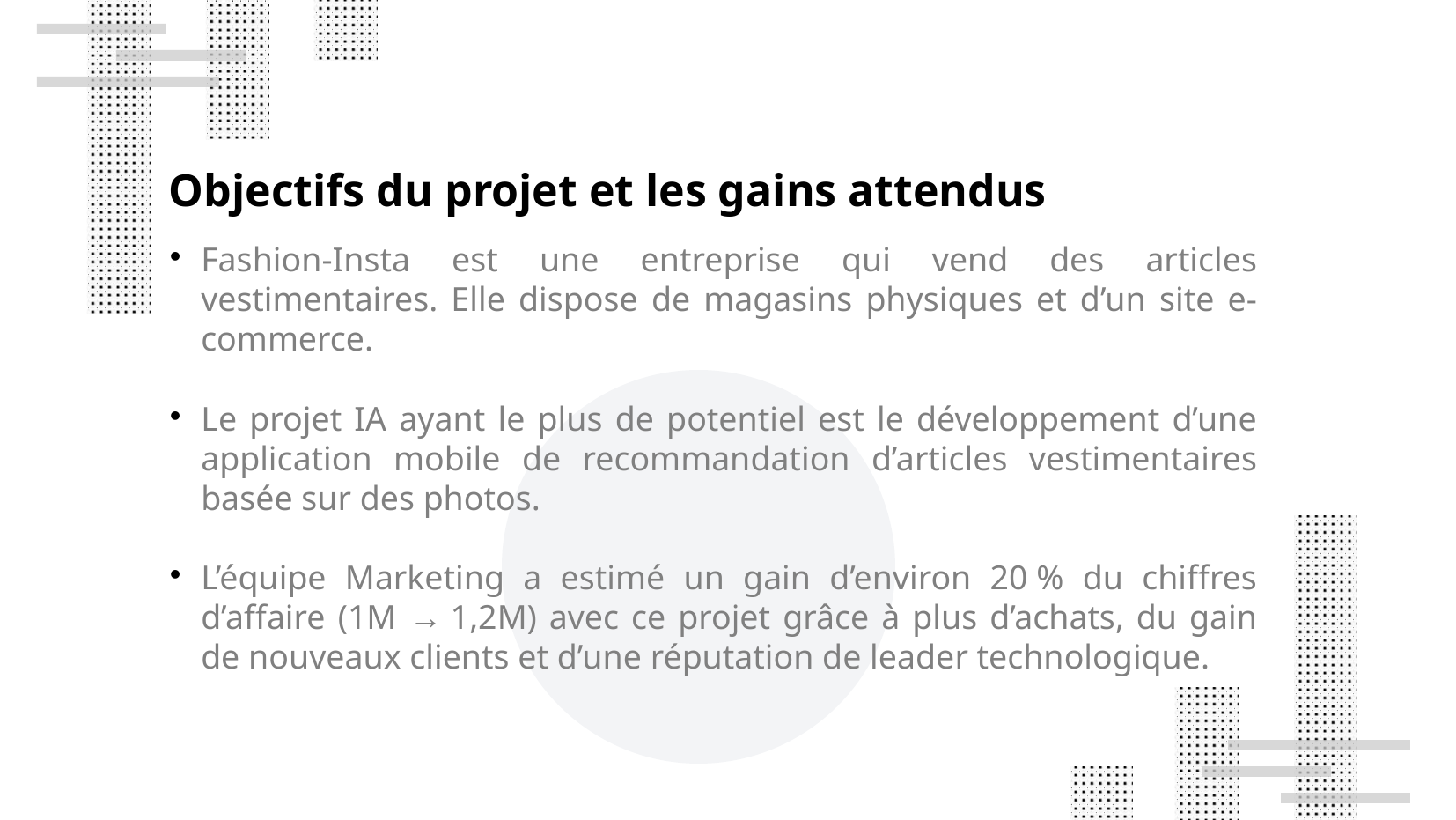

Objectifs du projet et les gains attendus
Fashion-Insta est une entreprise qui vend des articles vestimentaires. Elle dispose de magasins physiques et d’un site e-commerce.
Le projet IA ayant le plus de potentiel est le développement d’une application mobile de recommandation d’articles vestimentaires basée sur des photos.
L’équipe Marketing a estimé un gain d’environ 20 % du chiffres d’affaire (1M → 1,2M) avec ce projet grâce à plus d’achats, du gain de nouveaux clients et d’une réputation de leader technologique.